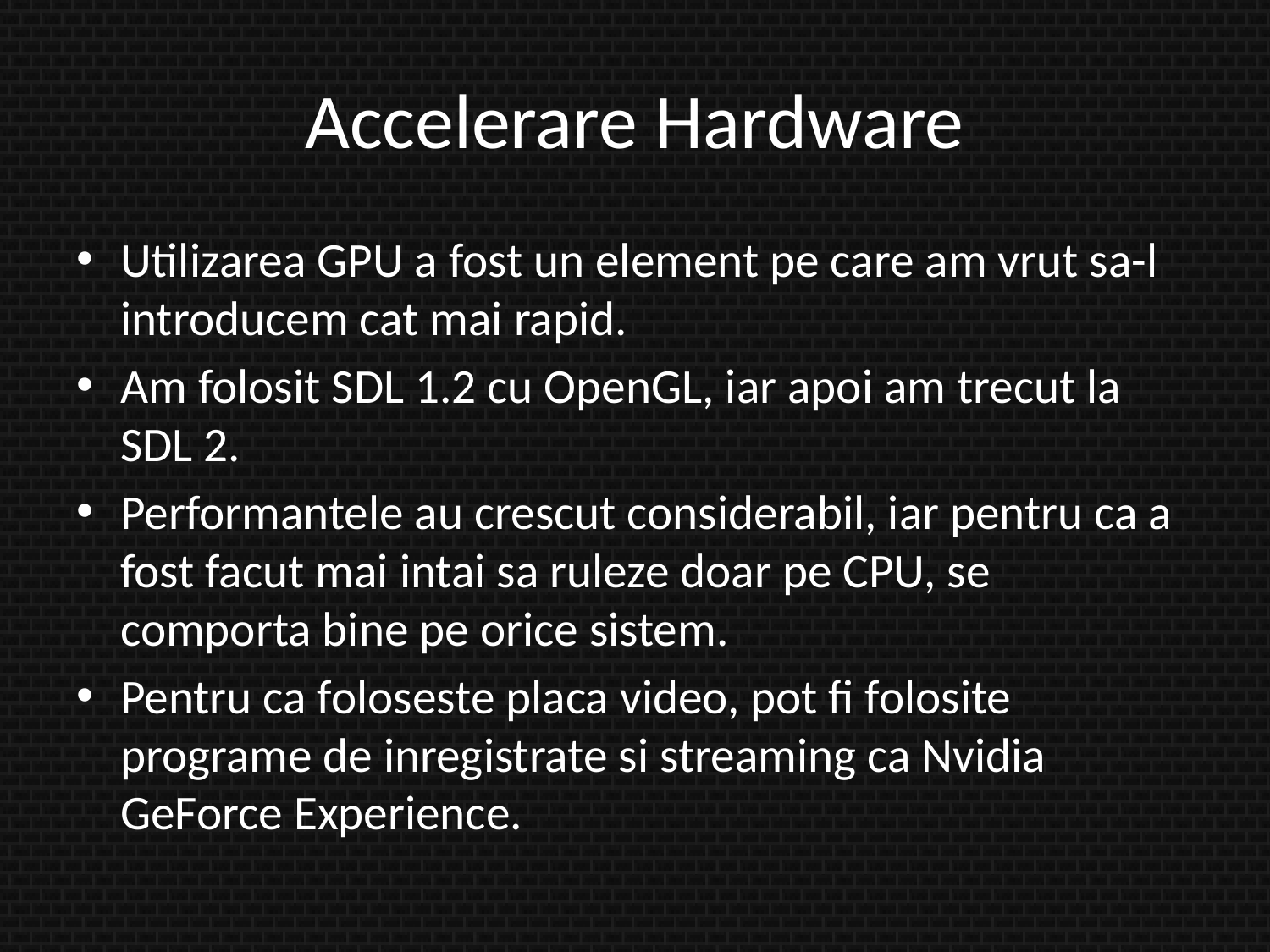

# Accelerare Hardware
Utilizarea GPU a fost un element pe care am vrut sa-l introducem cat mai rapid.
Am folosit SDL 1.2 cu OpenGL, iar apoi am trecut la SDL 2.
Performantele au crescut considerabil, iar pentru ca a fost facut mai intai sa ruleze doar pe CPU, se comporta bine pe orice sistem.
Pentru ca foloseste placa video, pot fi folosite programe de inregistrate si streaming ca Nvidia GeForce Experience.